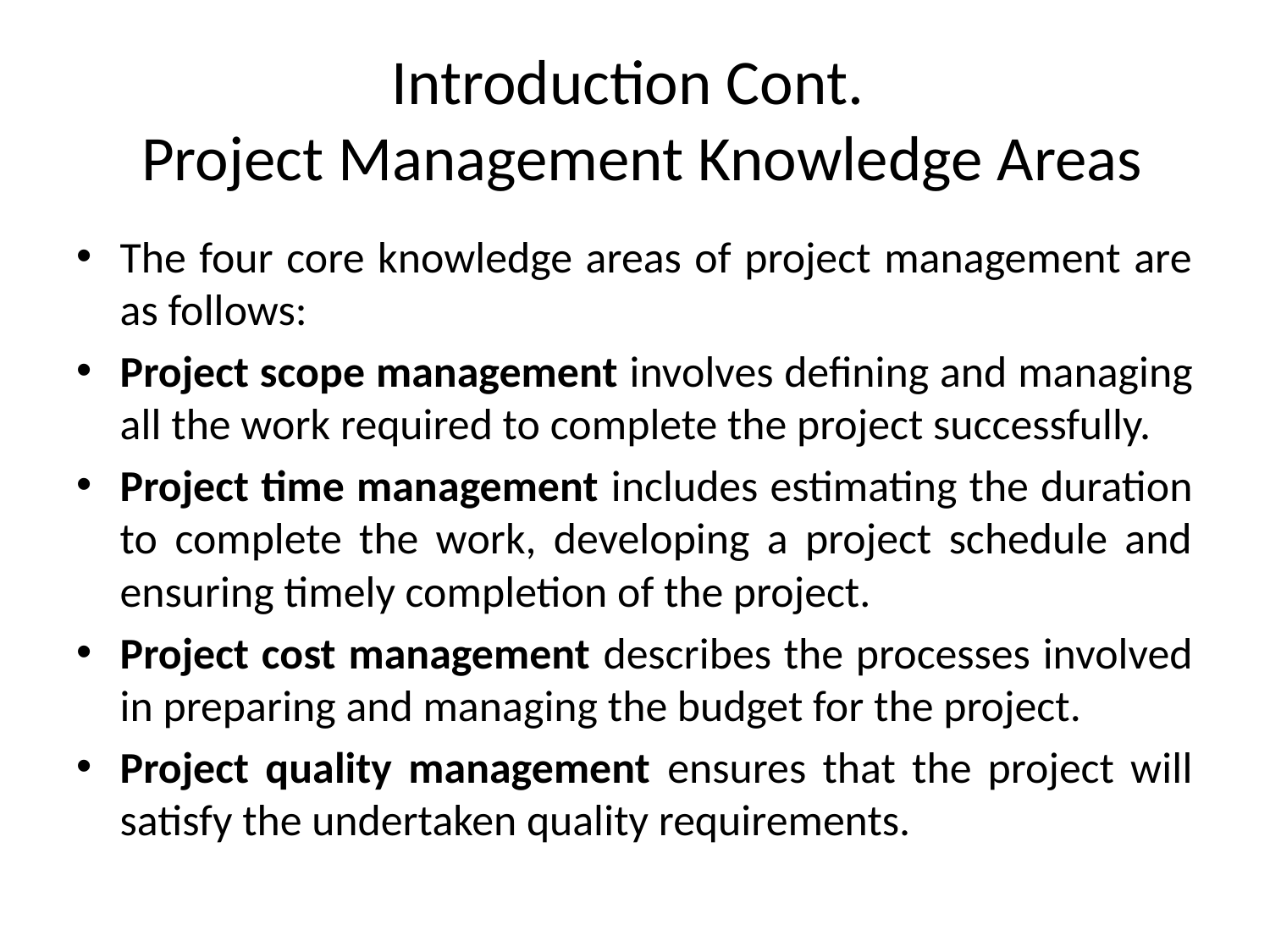

# Introduction Cont. Project Management Knowledge Areas
The four core knowledge areas of project management are as follows:
Project scope management involves defining and managing all the work required to complete the project successfully.
Project time management includes estimating the duration to complete the work, developing a project schedule and ensuring timely completion of the project.
Project cost management describes the processes involved in preparing and managing the budget for the project.
Project quality management ensures that the project will satisfy the undertaken quality requirements.